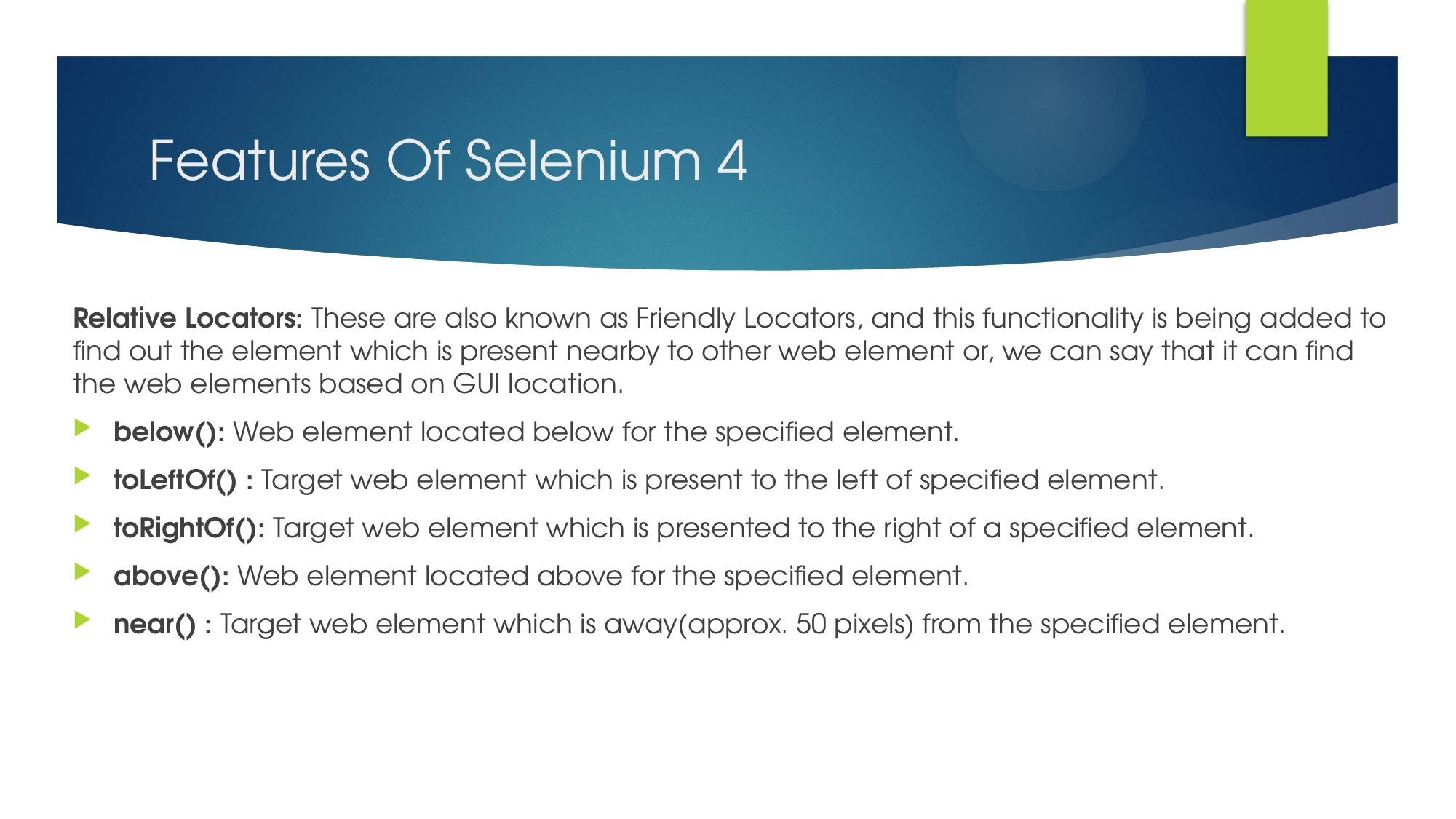

# Features Of Selenium 4
Relative Locators: These are also known as Friendly Locators, and this functionality is being added to find out the element which is present nearby to other web element or, we can say that it can find the web elements based on GUI location.
below(): Web element located below for the specified element.
toLeftOf() : Target web element which is present to the left of specified element.
toRightOf(): Target web element which is presented to the right of a specified element.
above(): Web element located above for the specified element.
near() : Target web element which is away(approx. 50 pixels) from the specified element.